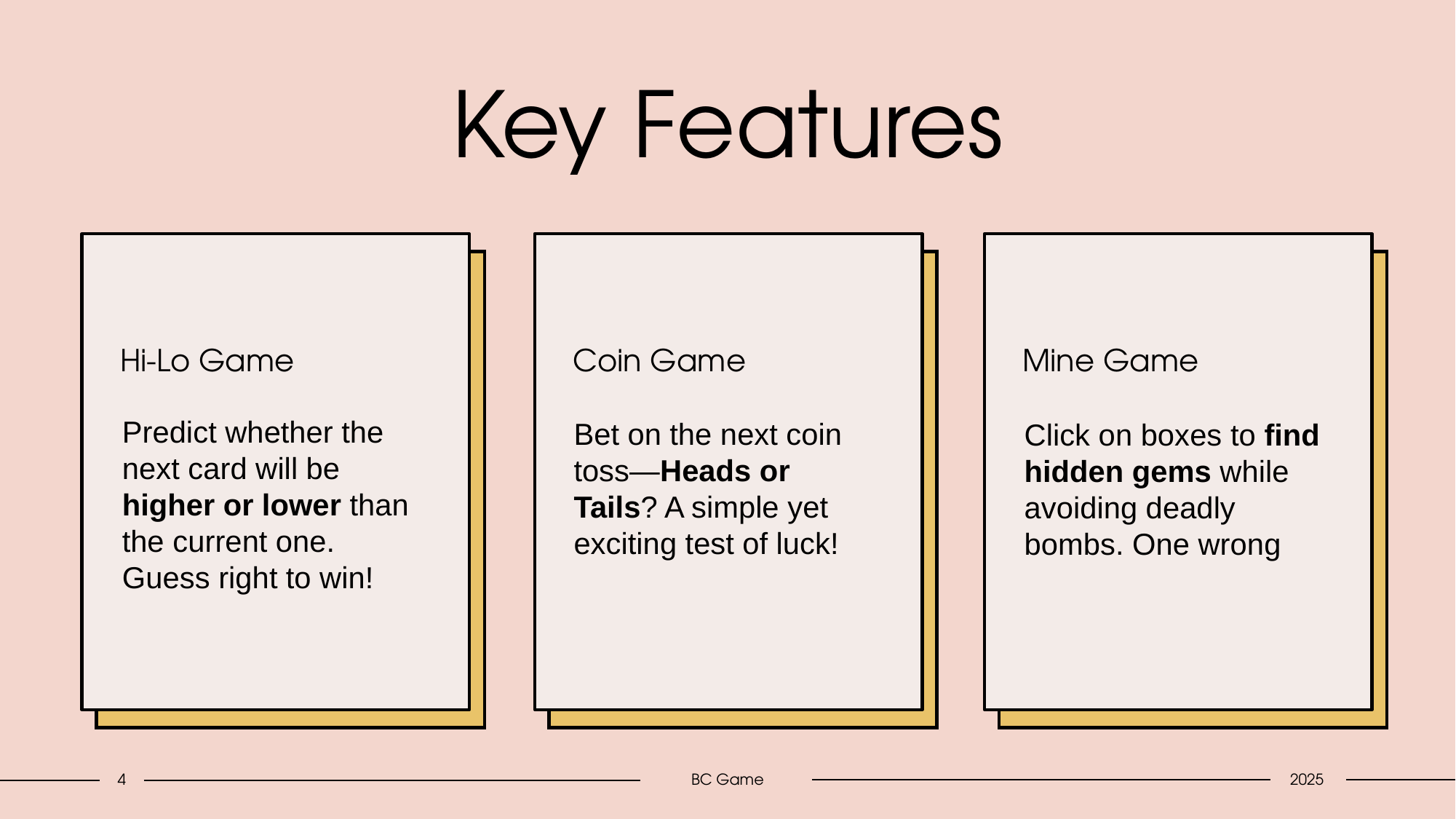

# Key Features

Hi-Lo Game

Coin Game

Mine Game​
Predict whether the next card will be higher or lower than the current one. Guess right to win!
Bet on the next coin toss—Heads or Tails? A simple yet exciting test of luck!
Click on boxes to find hidden gems while avoiding deadly bombs. One wrong
4
BC Game
2025